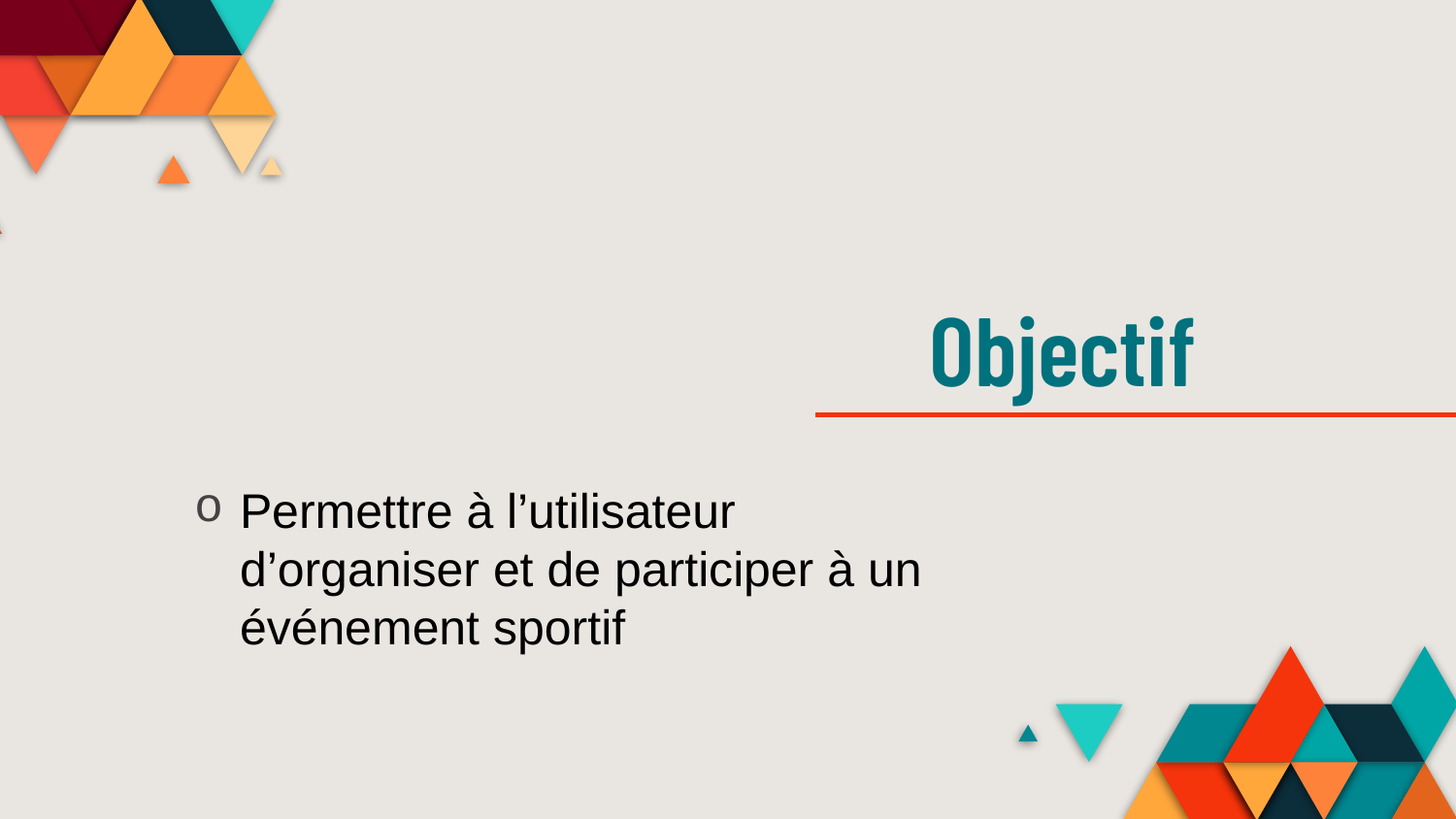

# Objectif

Permettre à l’utilisateur d’organiser et de participer à un événement sportif